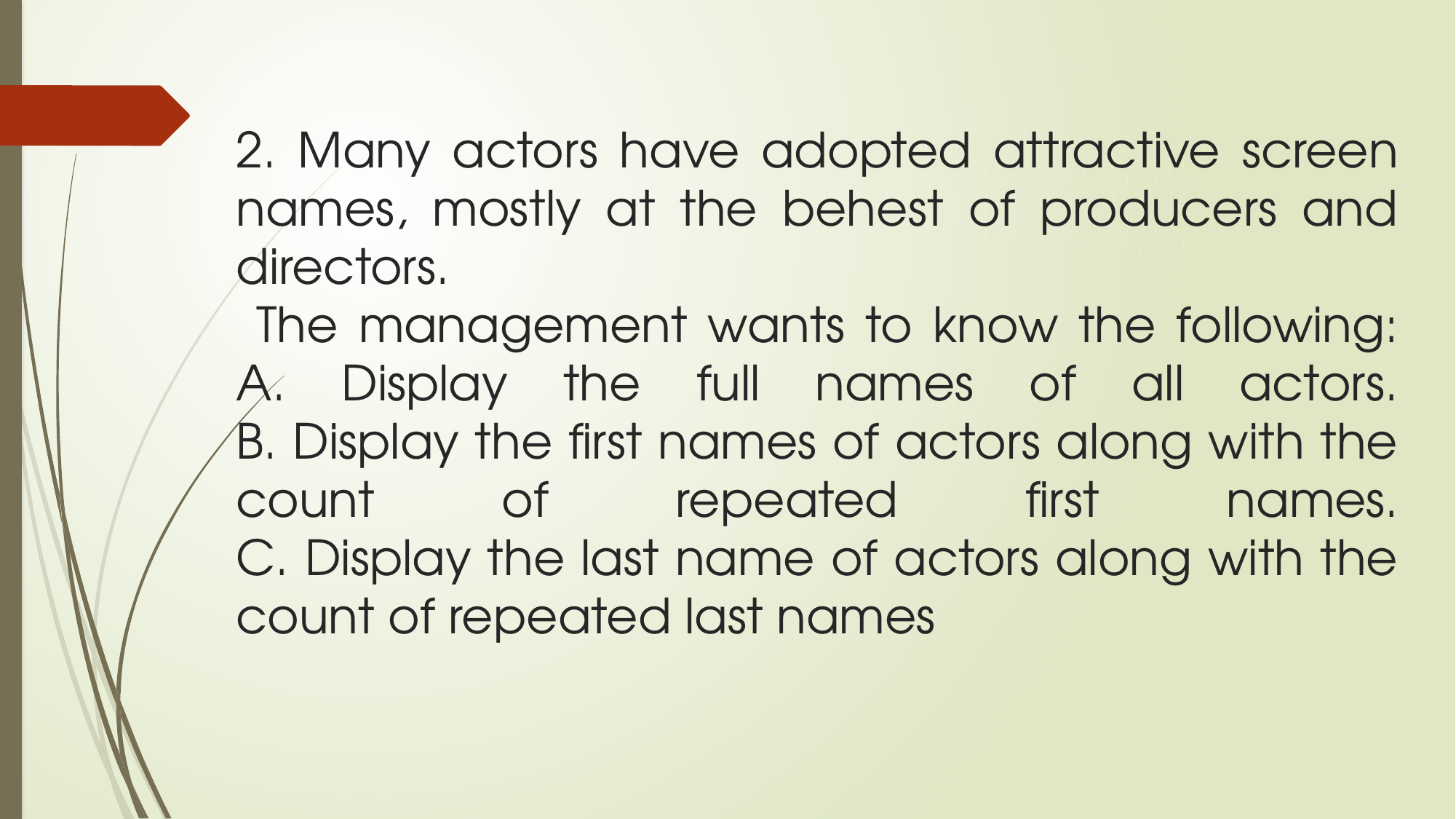

# 2. Many actors have adopted attractive screen names, mostly at the behest of producers and directors. The management wants to know the following: A. Display the full names of all actors. B. Display the first names of actors along with the count of repeated first names. C. Display the last name of actors along with the count of repeated last names